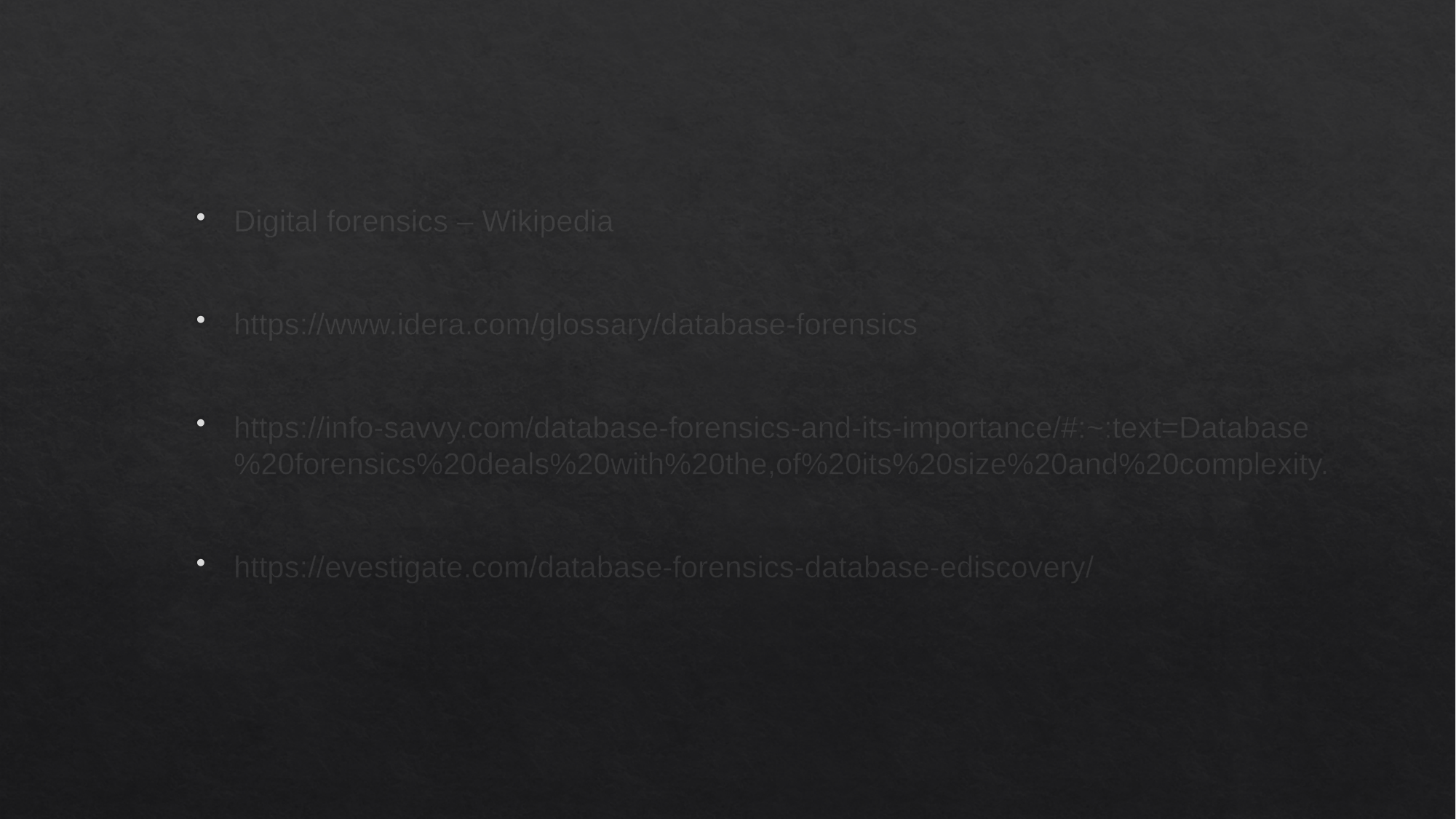

Digital forensics – Wikipedia

https://www.idera.com/glossary/database-forensics

https://info-savvy.com/database-forensics-and-its-importance/#:~:text=Database%20forensics%20deals%20with%20the,of%20its%20size%20and%20complexity.

https://evestigate.com/database-forensics-database-ediscovery/